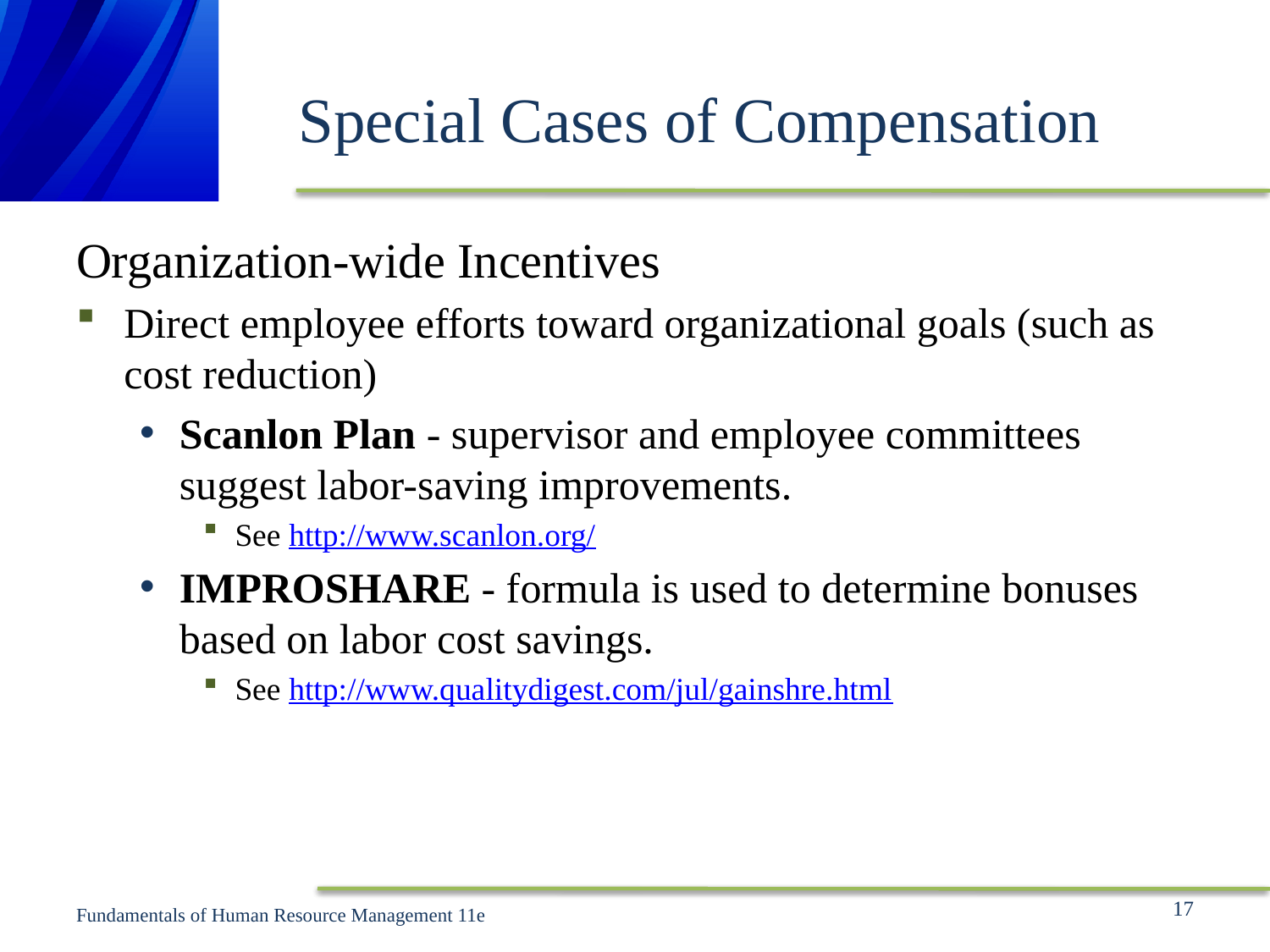

# Special Cases of Compensation
Organization-wide Incentives
Direct employee efforts toward organizational goals (such as cost reduction)
Scanlon Plan - supervisor and employee committees suggest labor-saving improvements.
See http://www.scanlon.org/
IMPROSHARE - formula is used to determine bonuses based on labor cost savings.
See http://www.qualitydigest.com/jul/gainshre.html

17
Fundamentals of Human Resource Management 11e